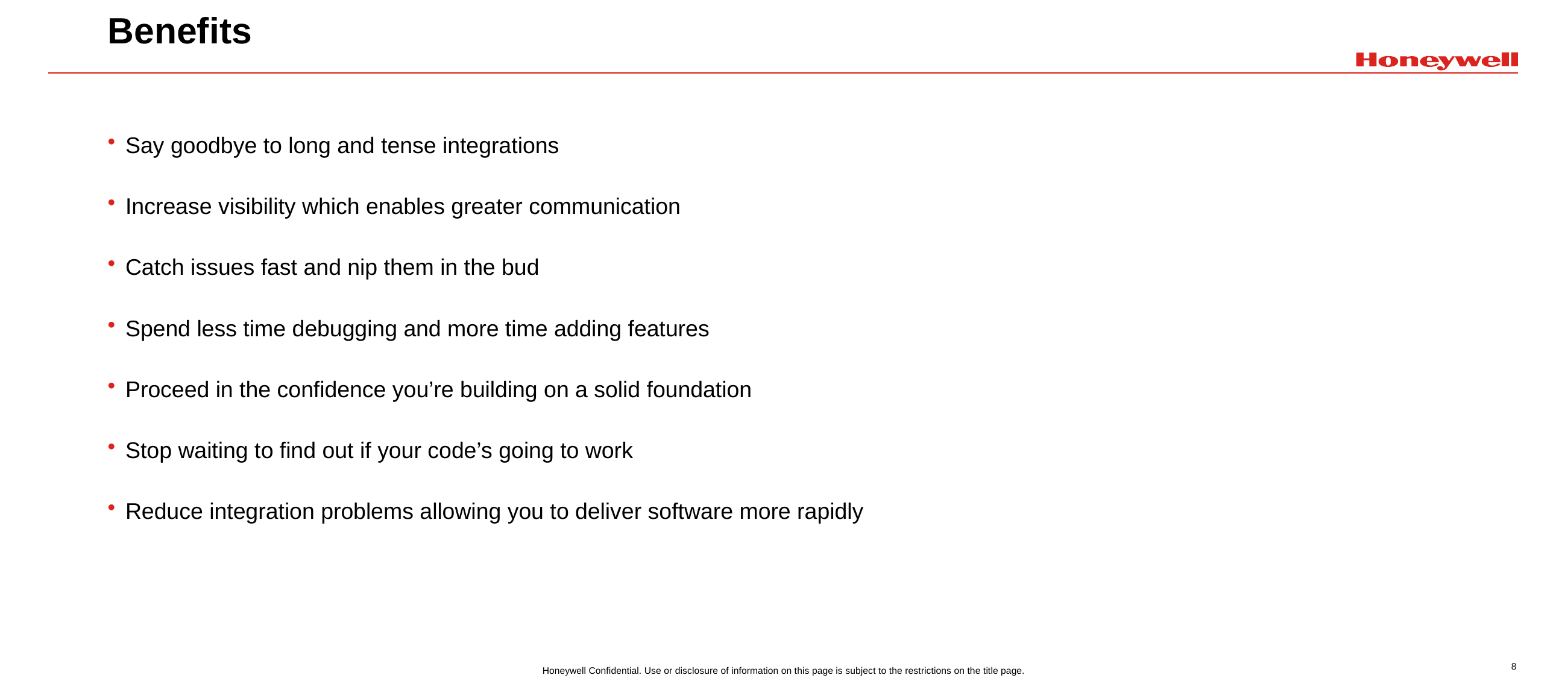

# Benefits
Say goodbye to long and tense integrations
Increase visibility which enables greater communication
Catch issues fast and nip them in the bud
Spend less time debugging and more time adding features
Proceed in the confidence you’re building on a solid foundation
Stop waiting to find out if your code’s going to work
Reduce integration problems allowing you to deliver software more rapidly